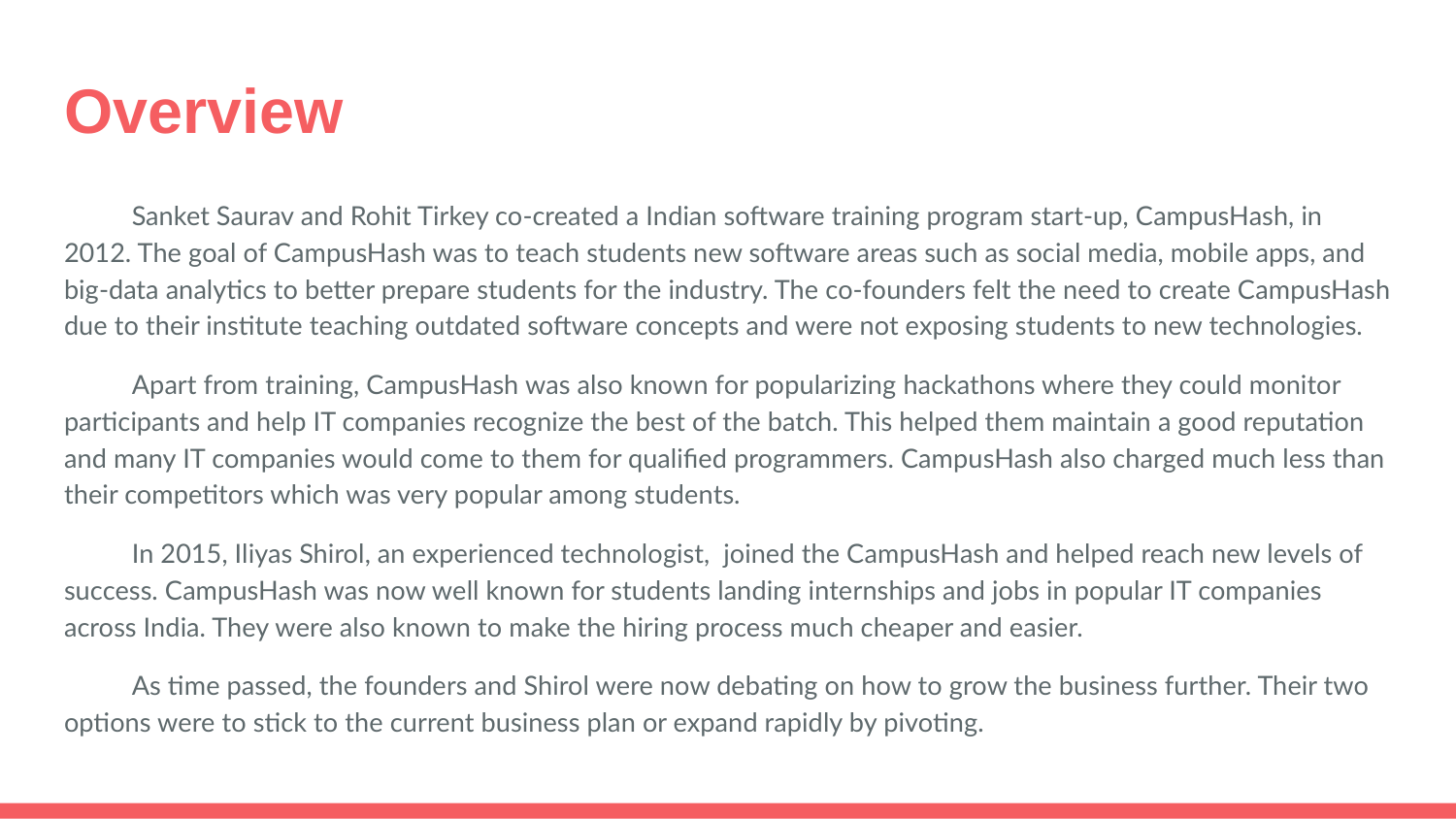

# Overview
Sanket Saurav and Rohit Tirkey co-created a Indian software training program start-up, CampusHash, in 2012. The goal of CampusHash was to teach students new software areas such as social media, mobile apps, and big-data analytics to better prepare students for the industry. The co-founders felt the need to create CampusHash due to their institute teaching outdated software concepts and were not exposing students to new technologies.
Apart from training, CampusHash was also known for popularizing hackathons where they could monitor participants and help IT companies recognize the best of the batch. This helped them maintain a good reputation and many IT companies would come to them for qualified programmers. CampusHash also charged much less than their competitors which was very popular among students.
In 2015, Iliyas Shirol, an experienced technologist,  joined the CampusHash and helped reach new levels of success. CampusHash was now well known for students landing internships and jobs in popular IT companies across India. They were also known to make the hiring process much cheaper and easier.
As time passed, the founders and Shirol were now debating on how to grow the business further. Their two options were to stick to the current business plan or expand rapidly by pivoting.